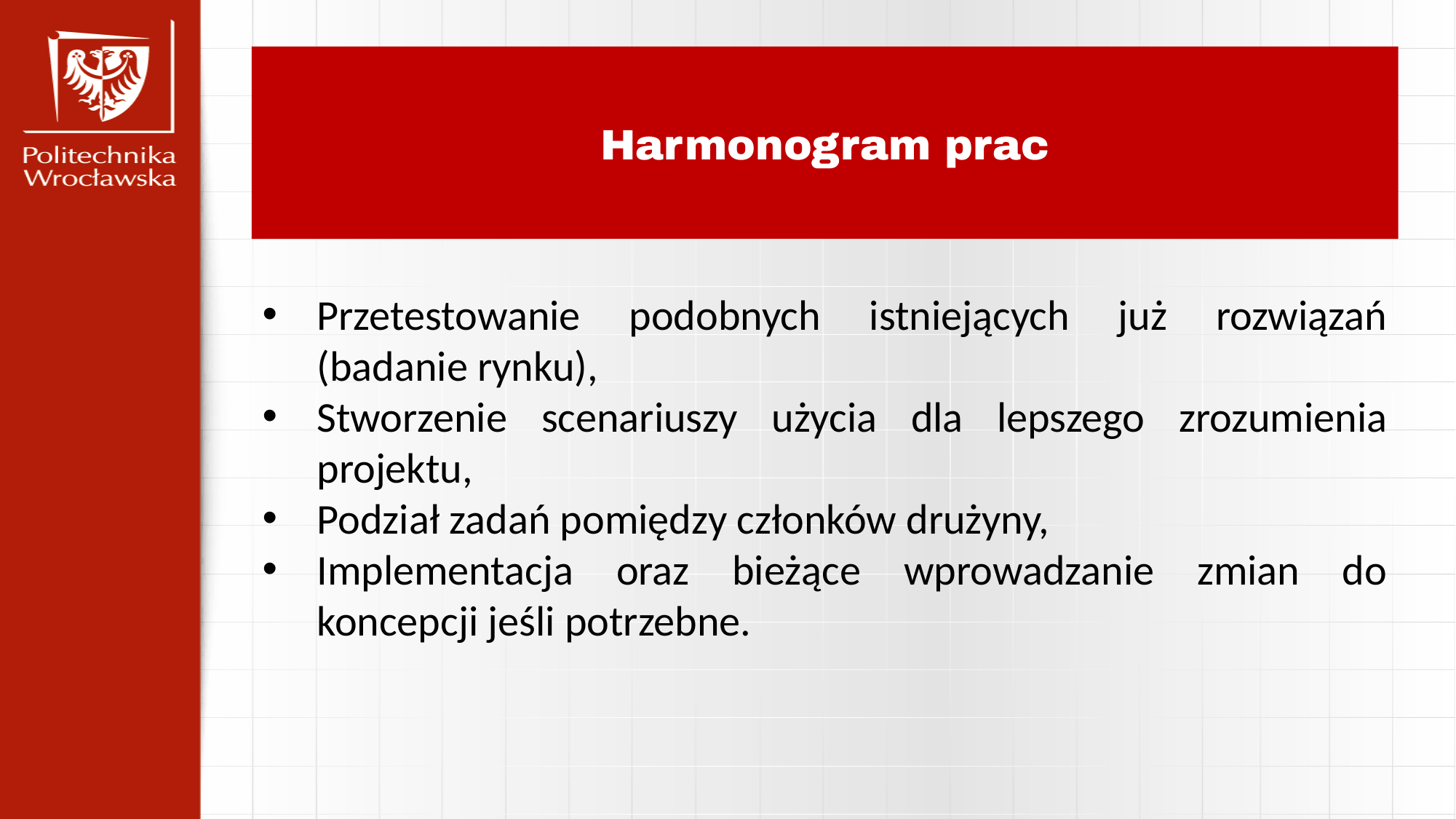

Harmonogram prac
Przetestowanie podobnych istniejących już rozwiązań (badanie rynku),
Stworzenie scenariuszy użycia dla lepszego zrozumienia projektu,
Podział zadań pomiędzy członków drużyny,
Implementacja oraz bieżące wprowadzanie zmian do koncepcji jeśli potrzebne.